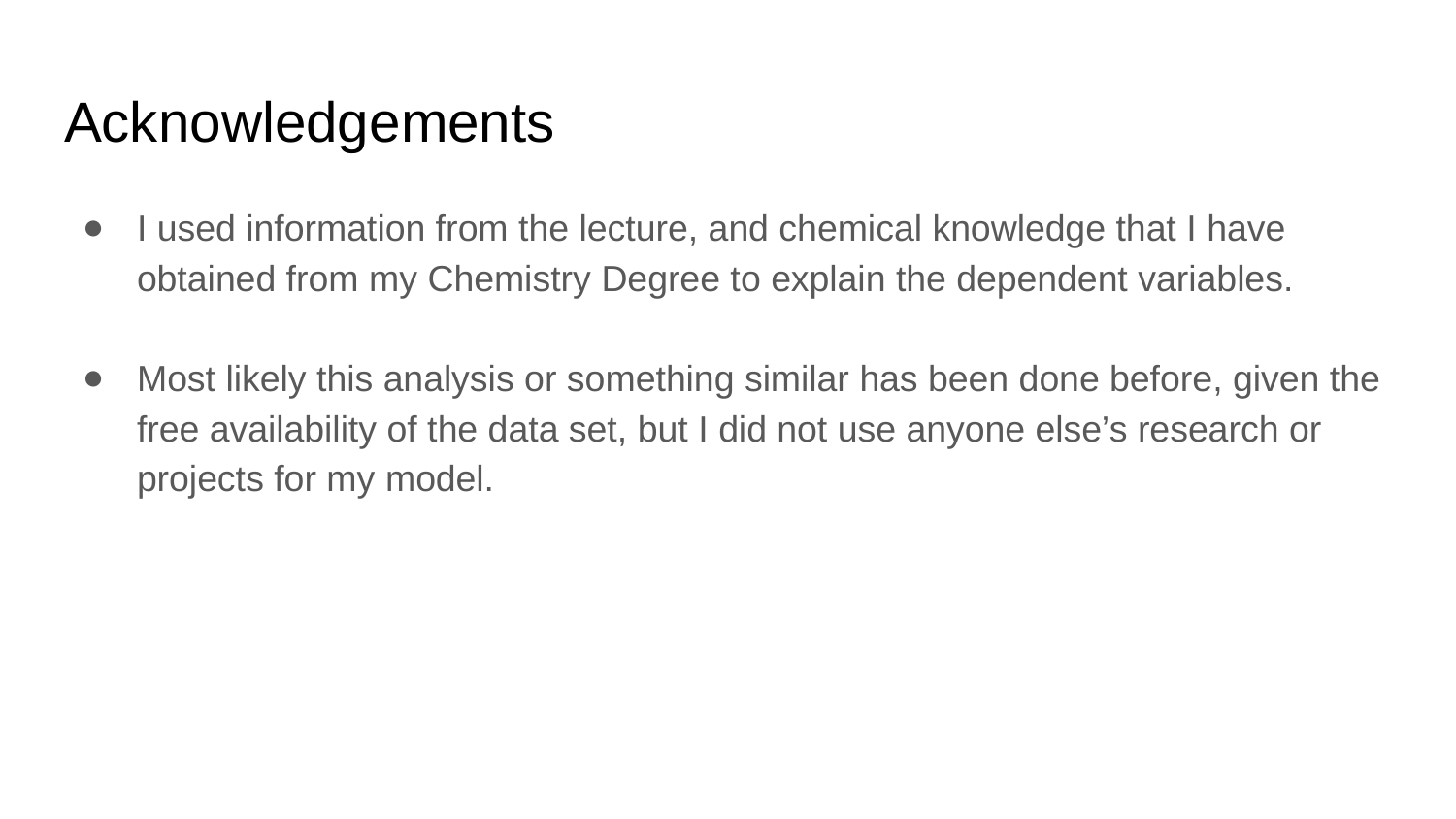

# Acknowledgements
I used information from the lecture, and chemical knowledge that I have obtained from my Chemistry Degree to explain the dependent variables.

Most likely this analysis or something similar has been done before, given the free availability of the data set, but I did not use anyone else’s research or projects for my model.